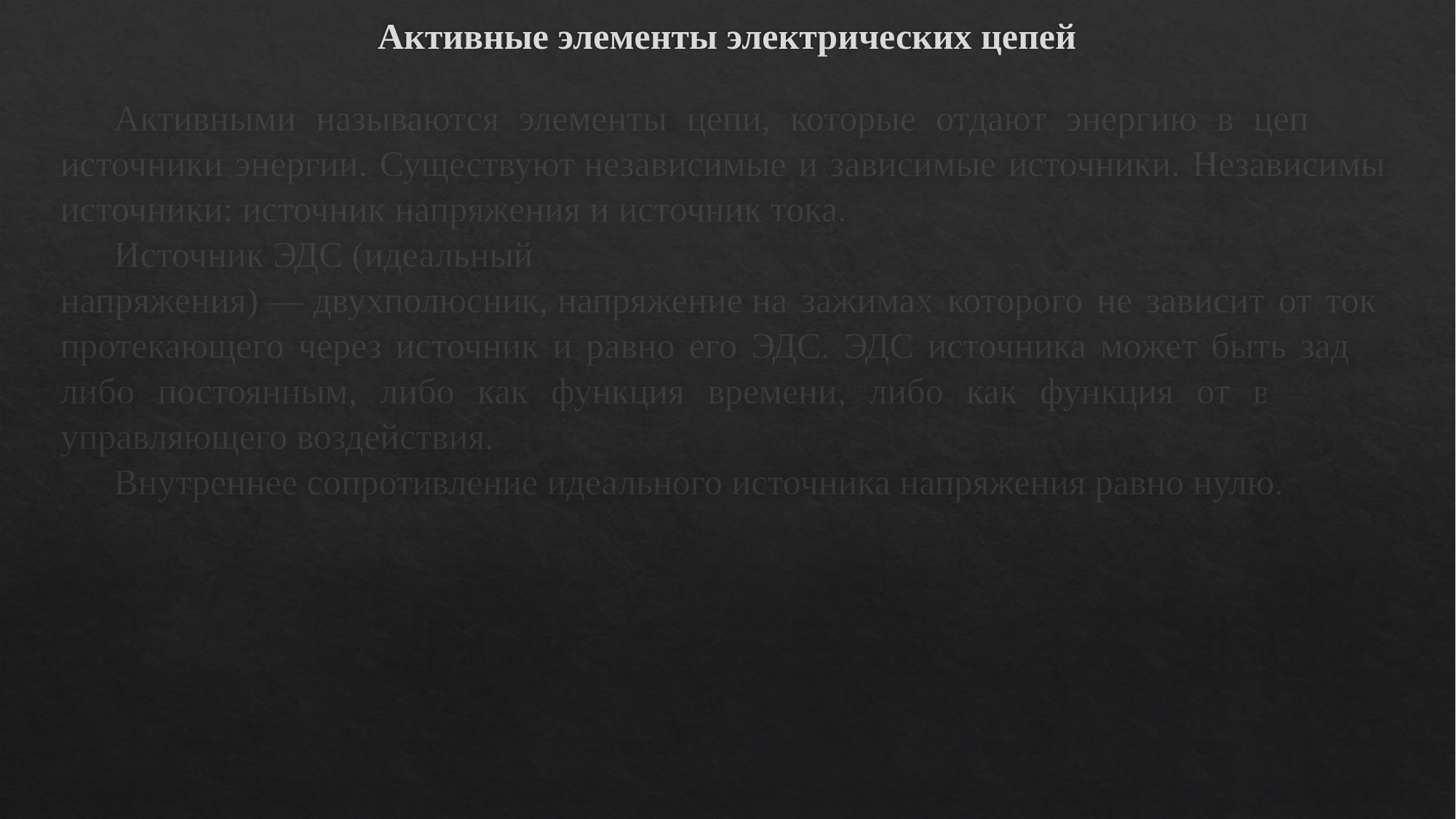

# Активные элементы электрических цепей
Активными называются элементы цепи, которые отдают энергию в цепь, т.е. источники энергии. Существуют независимые и зависимые источники. Независимые источники: источник напряжения и источник тока.
Источник ЭДС (идеальный источник напряжения) — двухполюсник, напряжение на зажимах которого не зависит от тока, протекающего через источник и равно его ЭДС. ЭДС источника может быть задана либо постоянным, либо как функция времени, либо как функция от внешнего управляющего воздействия.
Внутреннее сопротивление идеального источника напряжения равно нулю.